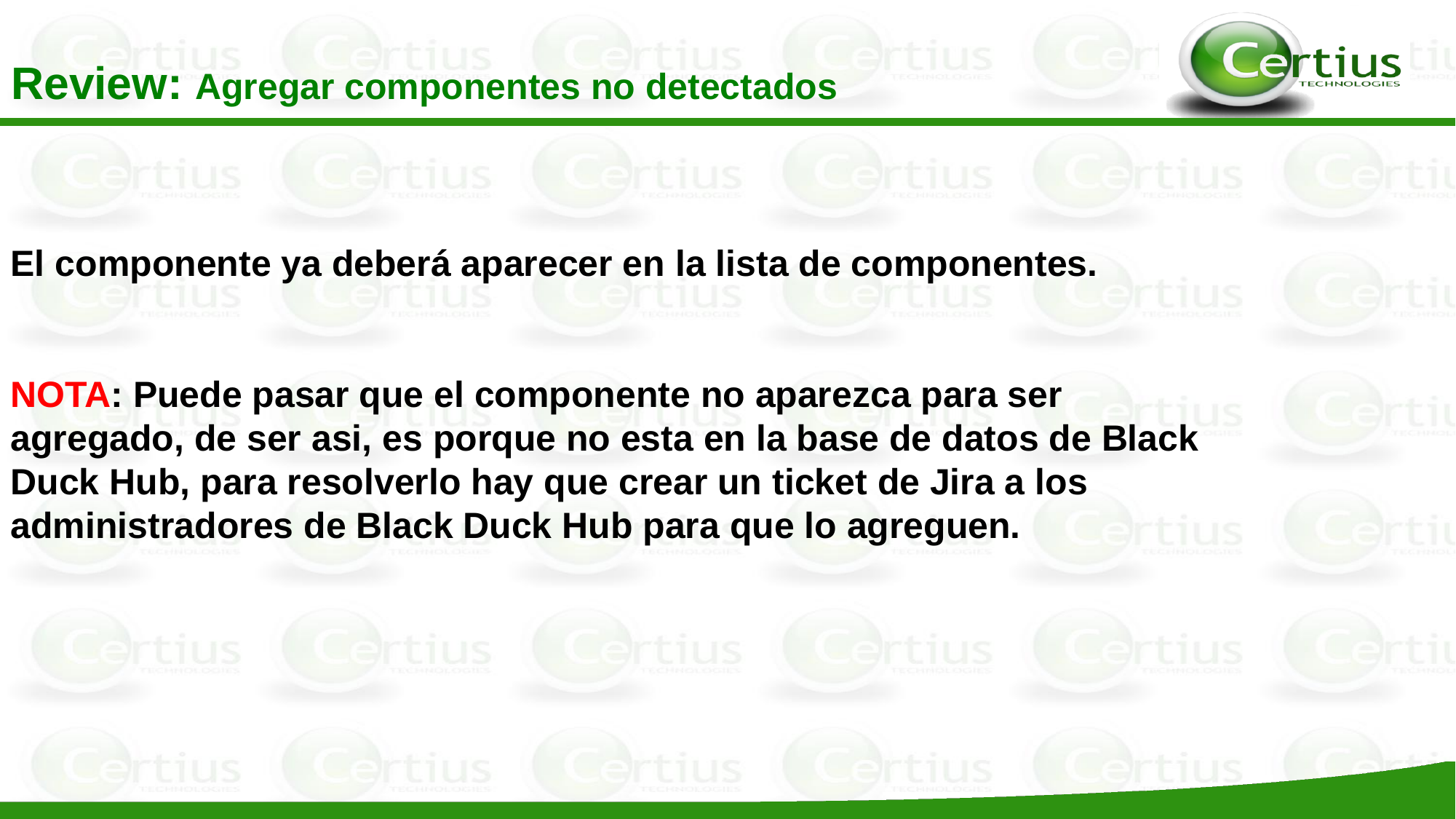

Review: Agregar componentes no detectados
El componente ya deberá aparecer en la lista de componentes.

NOTA: Puede pasar que el componente no aparezca para ser agregado, de ser asi, es porque no esta en la base de datos de Black Duck Hub, para resolverlo hay que crear un ticket de Jira a los administradores de Black Duck Hub para que lo agreguen.